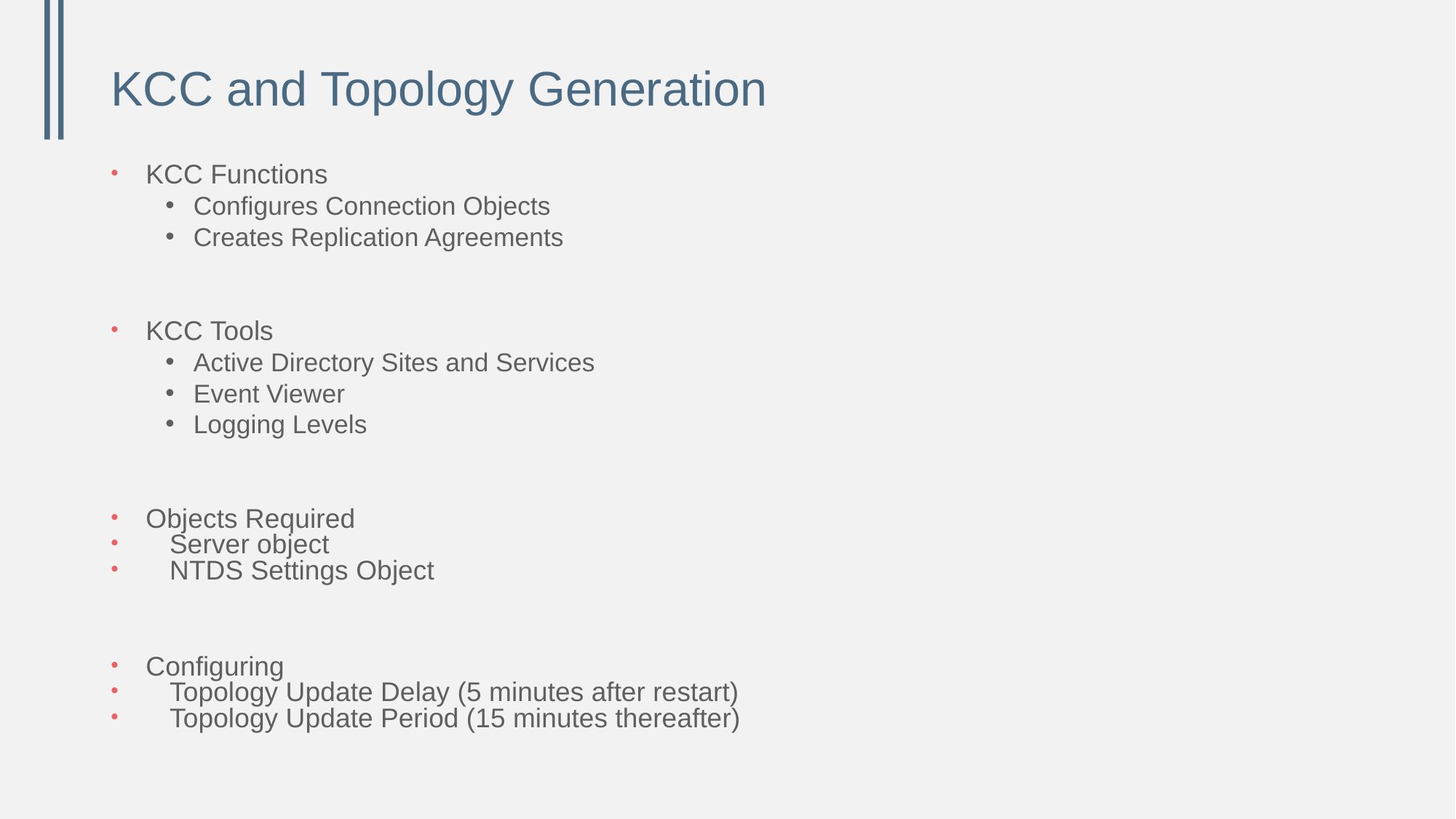

# KCC and Topology Generation
KCC Functions
Configures Connection Objects
Creates Replication Agreements

KCC Tools
Active Directory Sites and Services
Event Viewer
Logging Levels

Objects Required
       Server object
       NTDS Settings Object

Configuring
       Topology Update Delay (5 minutes after restart)
       Topology Update Period (15 minutes thereafter)